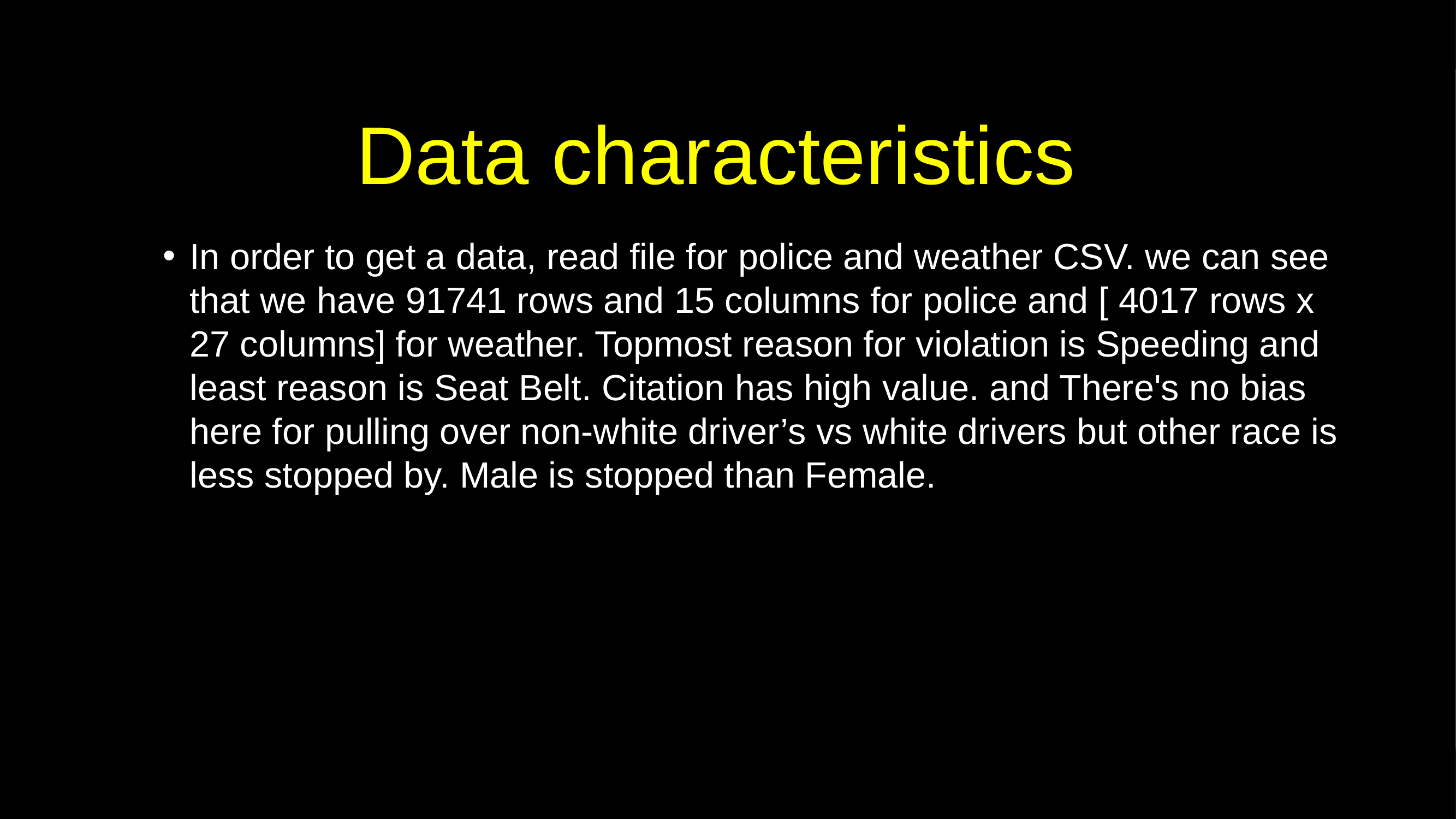

# Data characteristics
In order to get a data, read file for police and weather CSV. we can see that we have 91741 rows and 15 columns for police and [ 4017 rows x 27 columns] for weather. Topmost reason for violation is Speeding and least reason is Seat Belt. Citation has high value. and There's no bias here for pulling over non-white driver’s vs white drivers but other race is less stopped by. Male is stopped than Female.